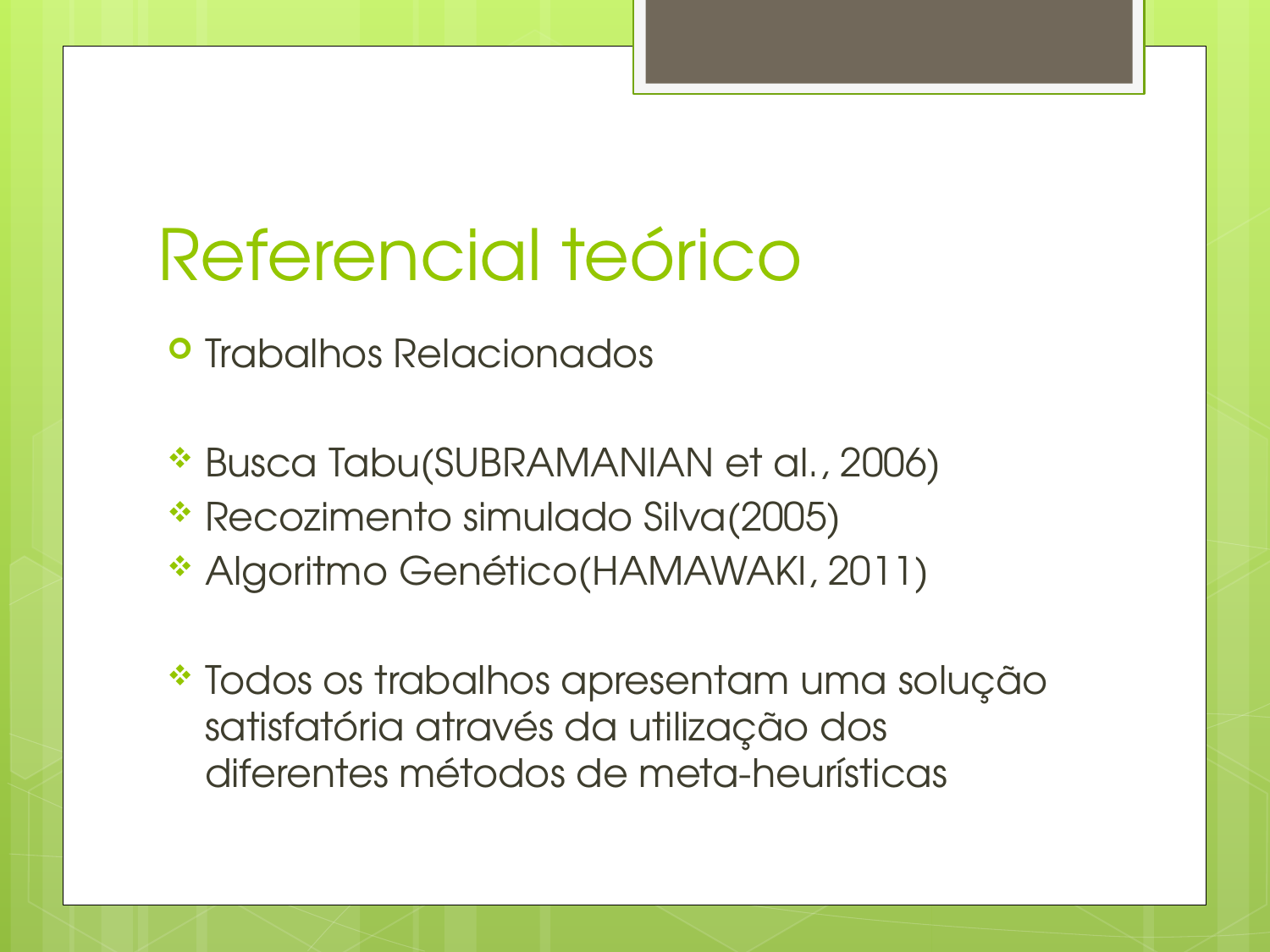

# Referencial teórico
Trabalhos Relacionados

Busca Tabu(SUBRAMANIAN et al., 2006)
Recozimento simulado Silva(2005)
Algoritmo Genético(HAMAWAKI, 2011)

Todos os trabalhos apresentam uma solução satisfatória através da utilização dos diferentes métodos de meta-heurísticas